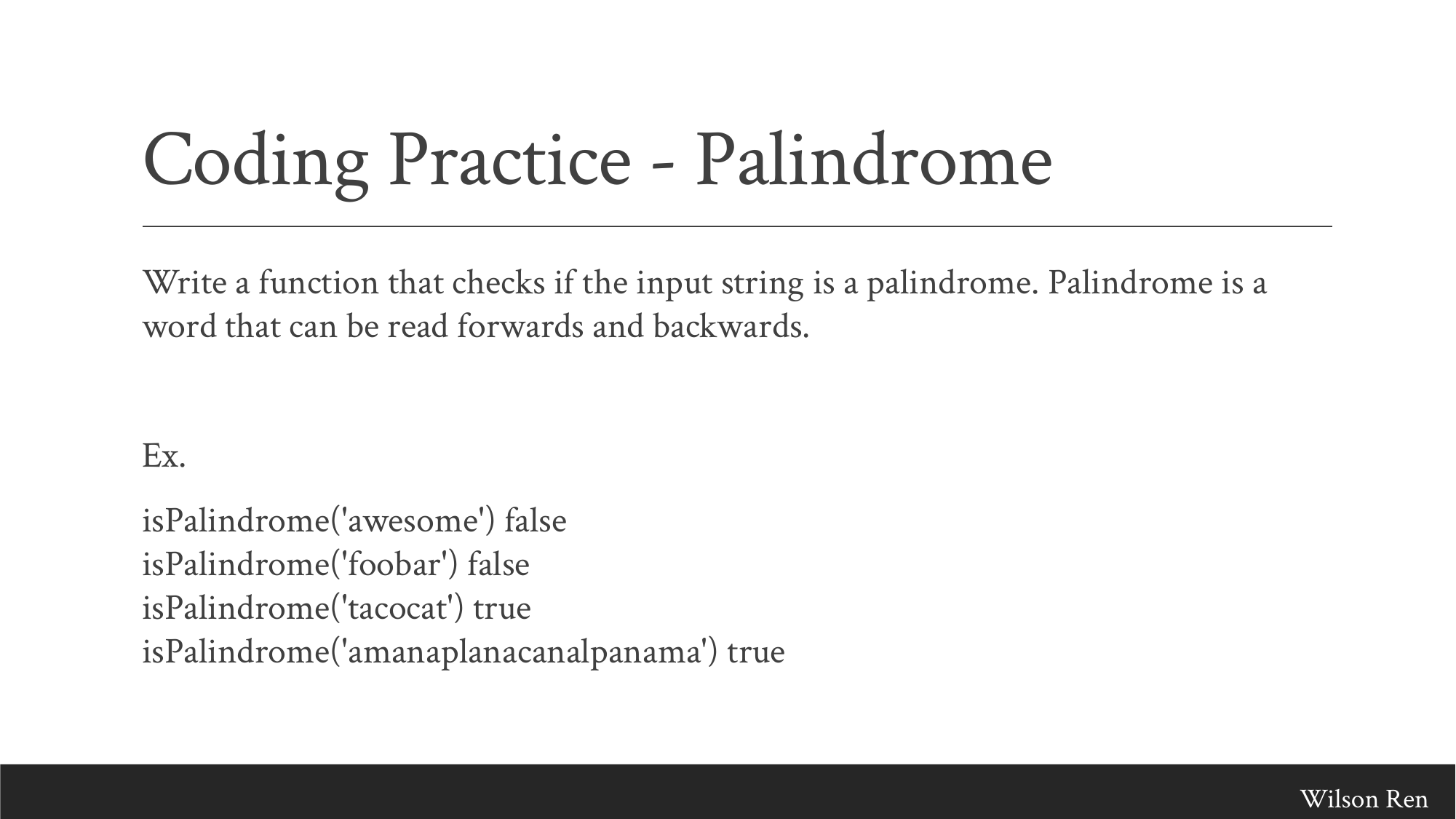

# Coding Practice - Palindrome
Write a function that checks if the input string is a palindrome. Palindrome is a word that can be read forwards and backwards.

Ex.
isPalindrome('awesome') false
isPalindrome('foobar') false
isPalindrome('tacocat') true
isPalindrome('amanaplanacanalpanama') true
Wilson Ren